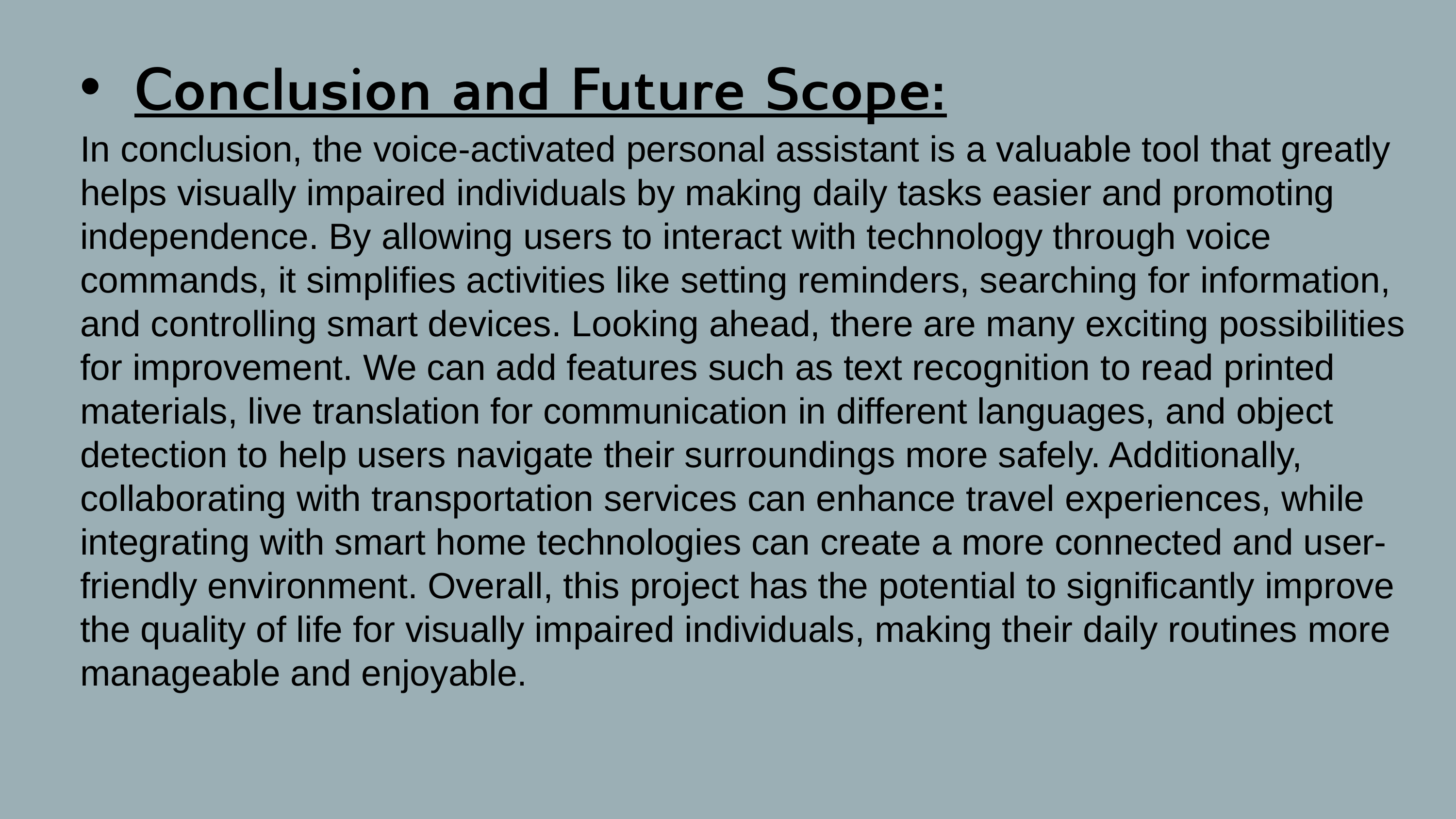

Conclusion and Future Scope:
In conclusion, the voice-activated personal assistant is a valuable tool that greatly helps visually impaired individuals by making daily tasks easier and promoting independence. By allowing users to interact with technology through voice commands, it simplifies activities like setting reminders, searching for information, and controlling smart devices. Looking ahead, there are many exciting possibilities for improvement. We can add features such as text recognition to read printed materials, live translation for communication in different languages, and object detection to help users navigate their surroundings more safely. Additionally, collaborating with transportation services can enhance travel experiences, while integrating with smart home technologies can create a more connected and user-friendly environment. Overall, this project has the potential to significantly improve the quality of life for visually impaired individuals, making their daily routines more manageable and enjoyable.